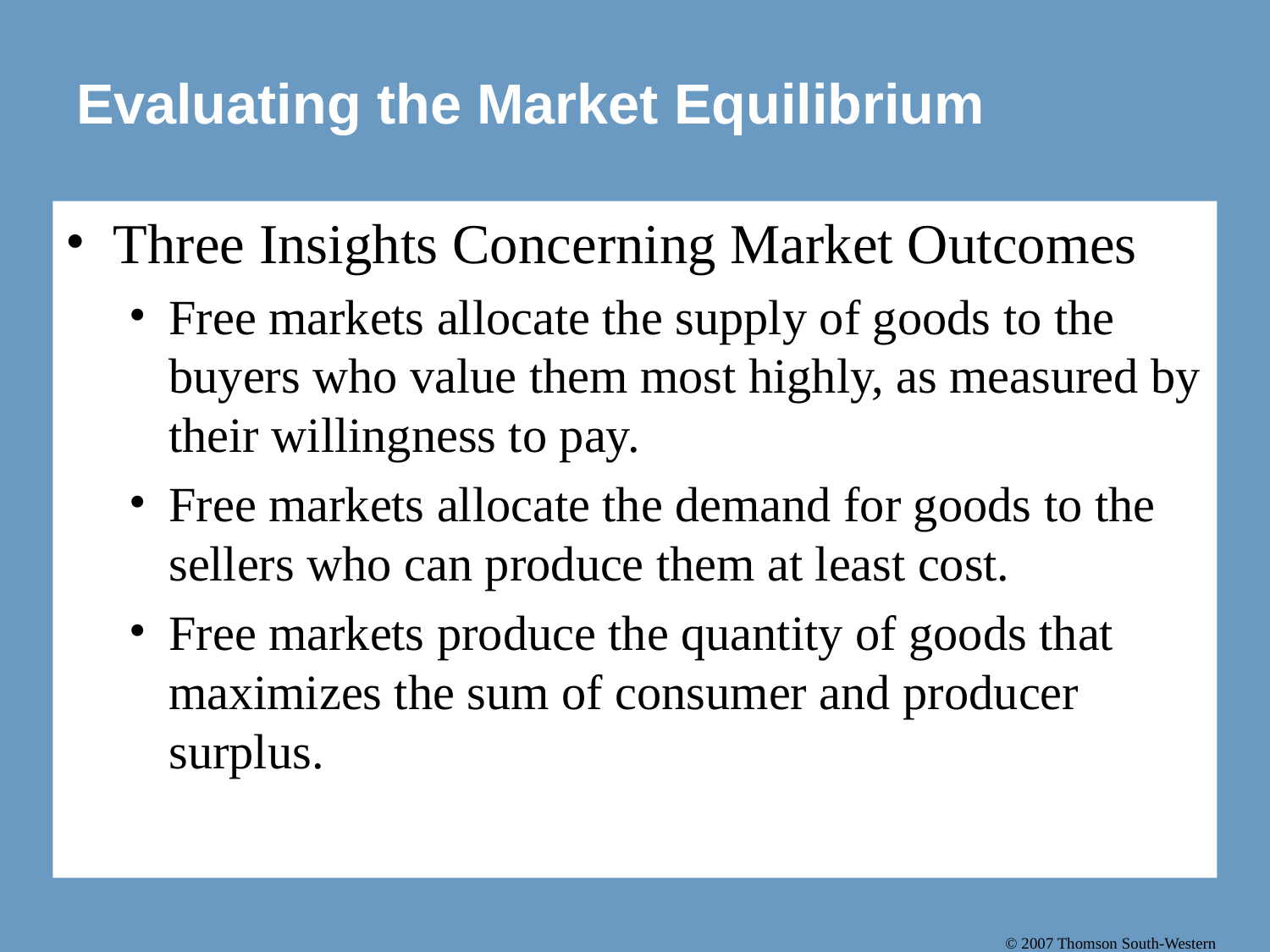

# Evaluating the Market Equilibrium
Three Insights Concerning Market Outcomes
Free markets allocate the supply of goods to the buyers who value them most highly, as measured by their willingness to pay.
Free markets allocate the demand for goods to the sellers who can produce them at least cost.
Free markets produce the quantity of goods that maximizes the sum of consumer and producer surplus.